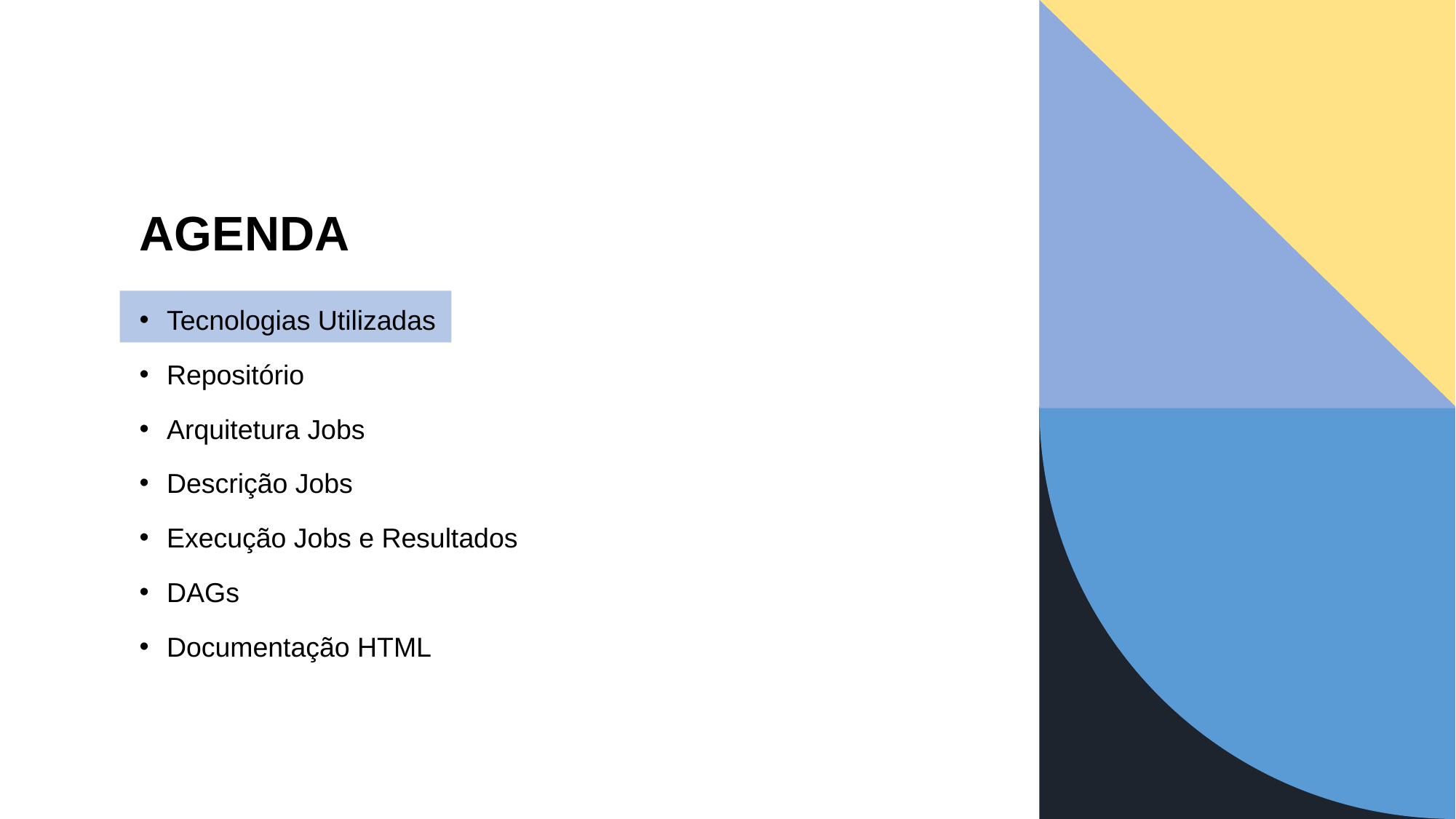

# AGENDA

Tecnologias Utilizadas
Repositório
Arquitetura Jobs
Descrição Jobs
Execução Jobs e Resultados
DAGs
Documentação HTML